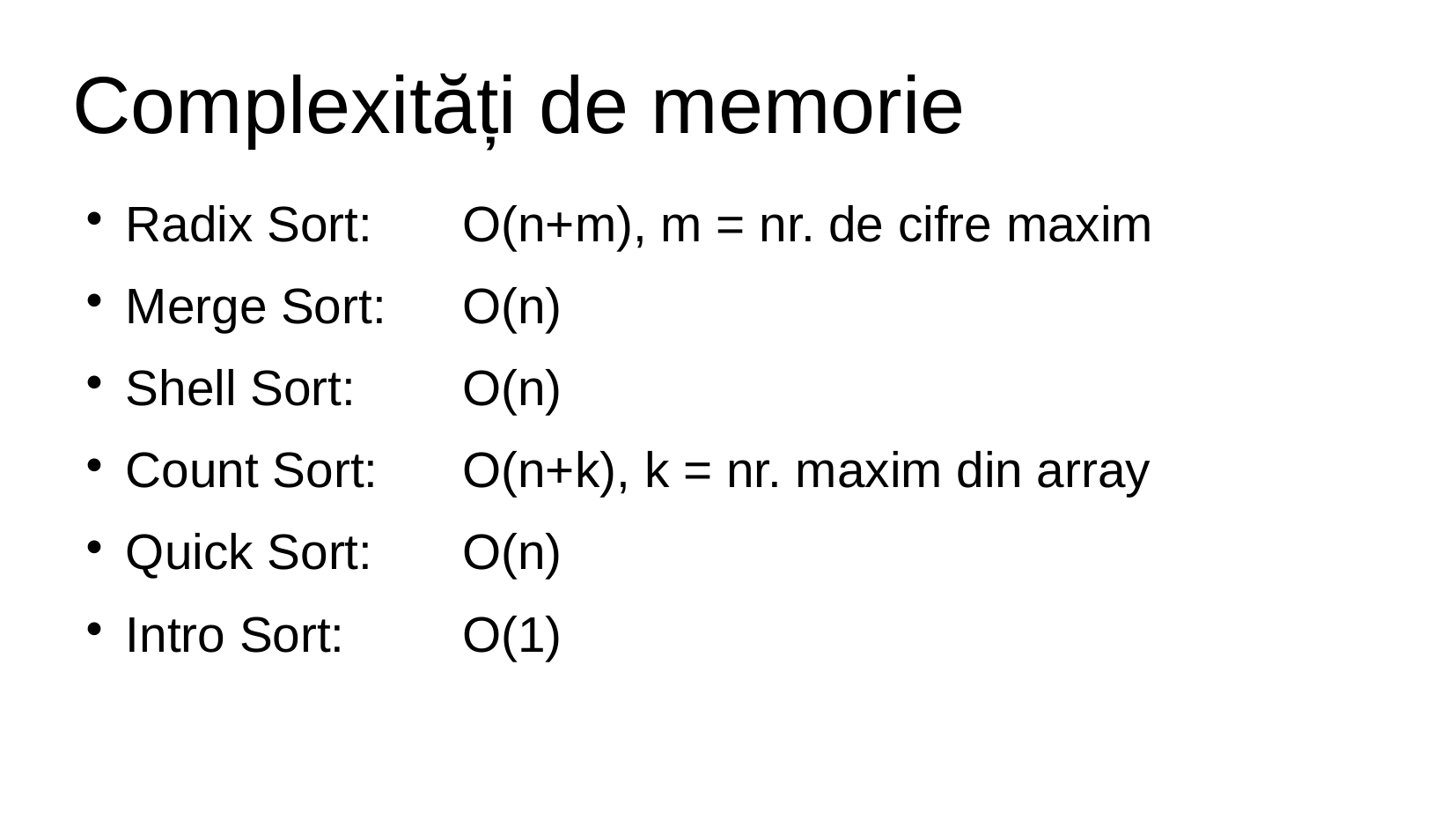

# Complexități de memorie
Radix Sort:  	O(n+m), m = nr. de cifre maxim
Merge Sort: 	O(n)
Shell Sort:   	O(n)
Count Sort: 	O(n+k), k = nr. maxim din array
Quick Sort:  	O(n)
Intro Sort:    	O(1)